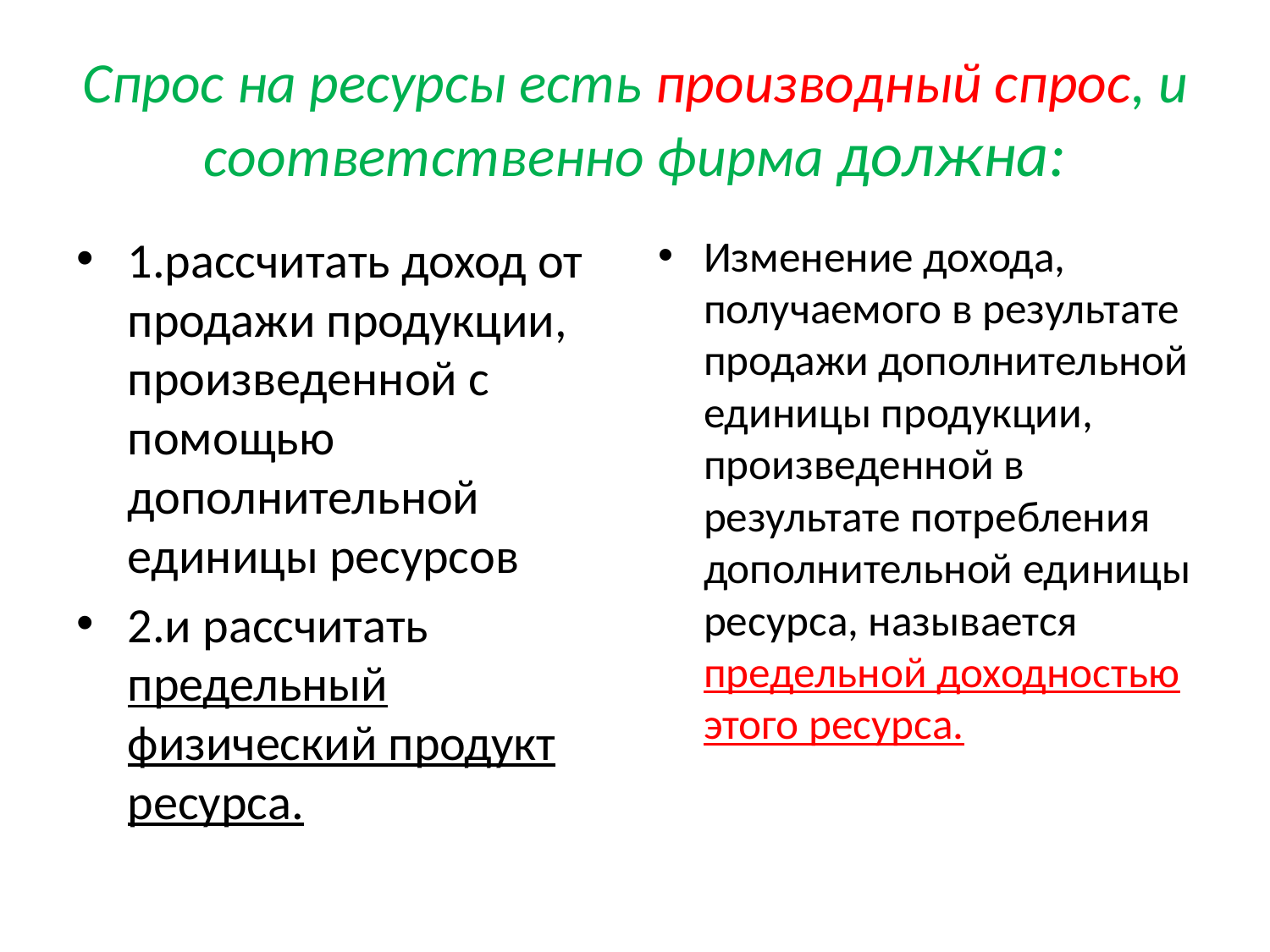

# Спрос на ресурсы есть производный спрос, и соответственно фирма должна:
1.рассчитать доход от продажи продукции, произведенной с помощью дополнительной единицы ресурсов
2.и рассчитать предельный физический продукт ресурса.
Изменение дохода, получаемого в результате продажи дополнительной единицы продукции, произведенной в результате потребления дополнительной единицы ресурса, называется предельной доходностью этого ресурса.